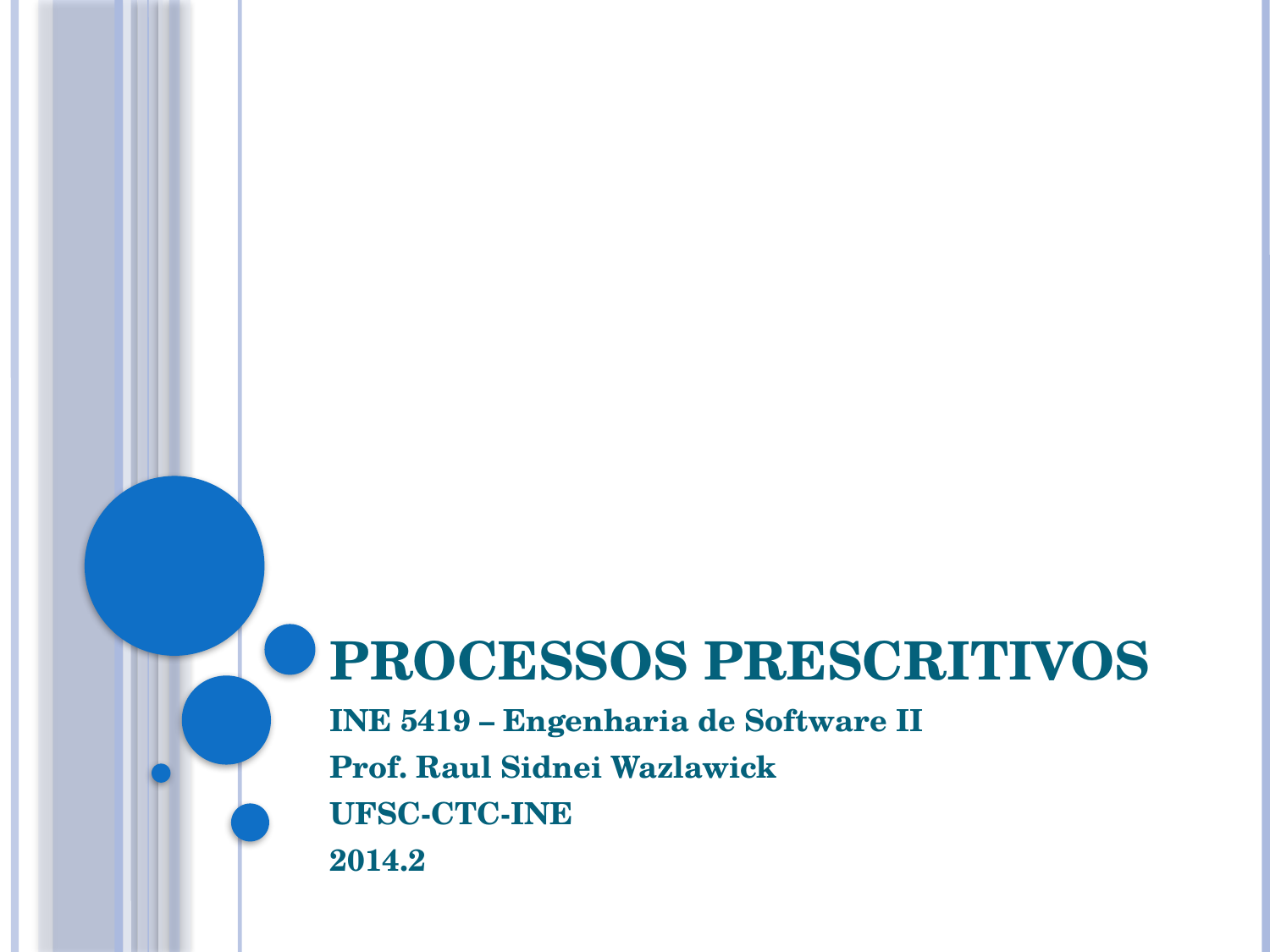

# PROCESSOS PRESCRITIVOS
INE 5419 – Engenharia de Software II
Prof. Raul Sidnei Wazlawick
UFSC-CTC-INE
2014.2